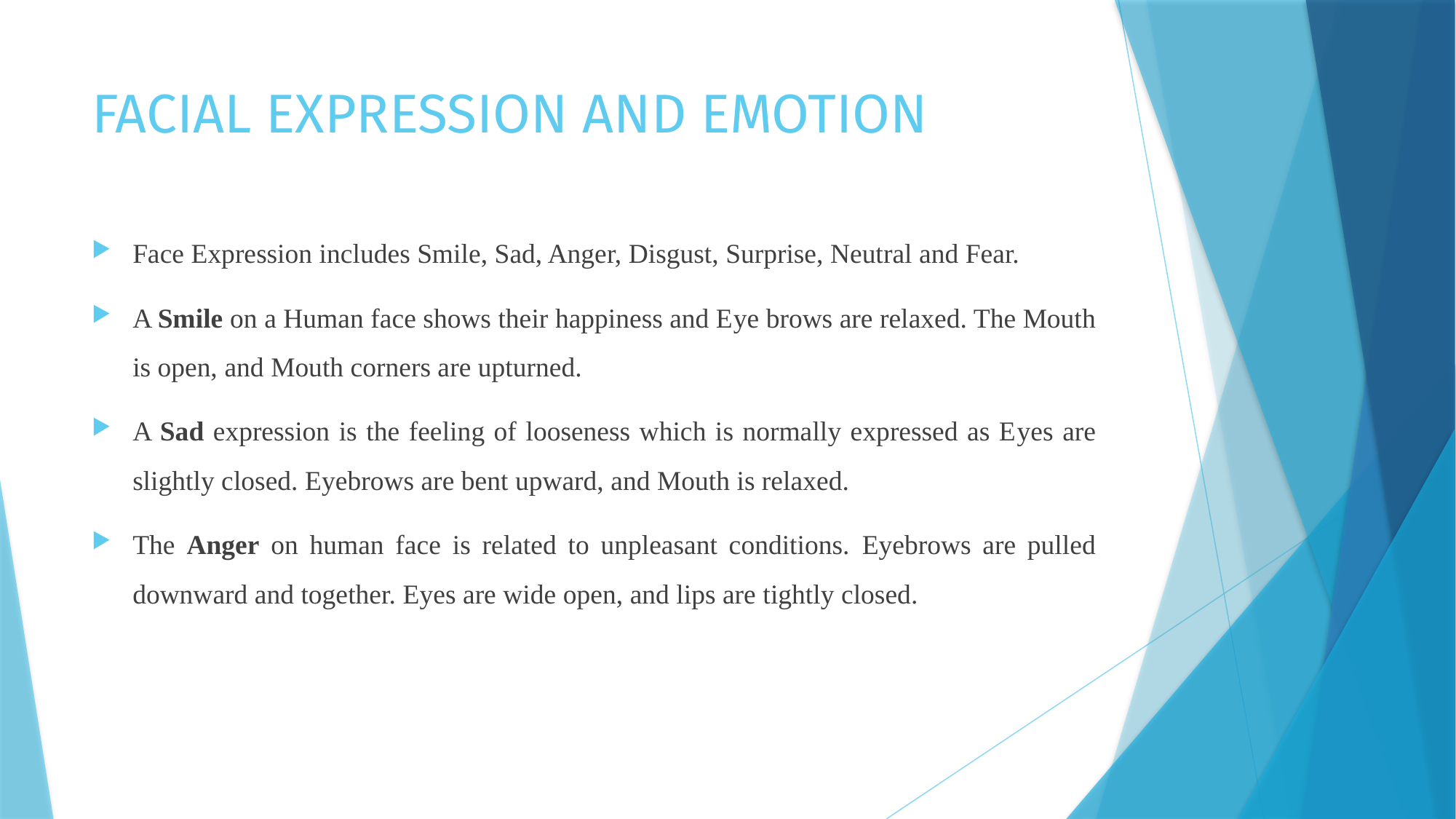

# FACIAL EXPRESSION AND EMOTION
Face Expression includes Smile, Sad, Anger, Disgust, Surprise, Neutral and Fear.
A Smile on a Human face shows their happiness and Eye brows are relaxed. The Mouth is open, and Mouth corners are upturned.
A Sad expression is the feeling of looseness which is normally expressed as Eyes are slightly closed. Eyebrows are bent upward, and Mouth is relaxed.
The Anger on human face is related to unpleasant conditions. Eyebrows are pulled downward and together. Eyes are wide open, and lips are tightly closed.